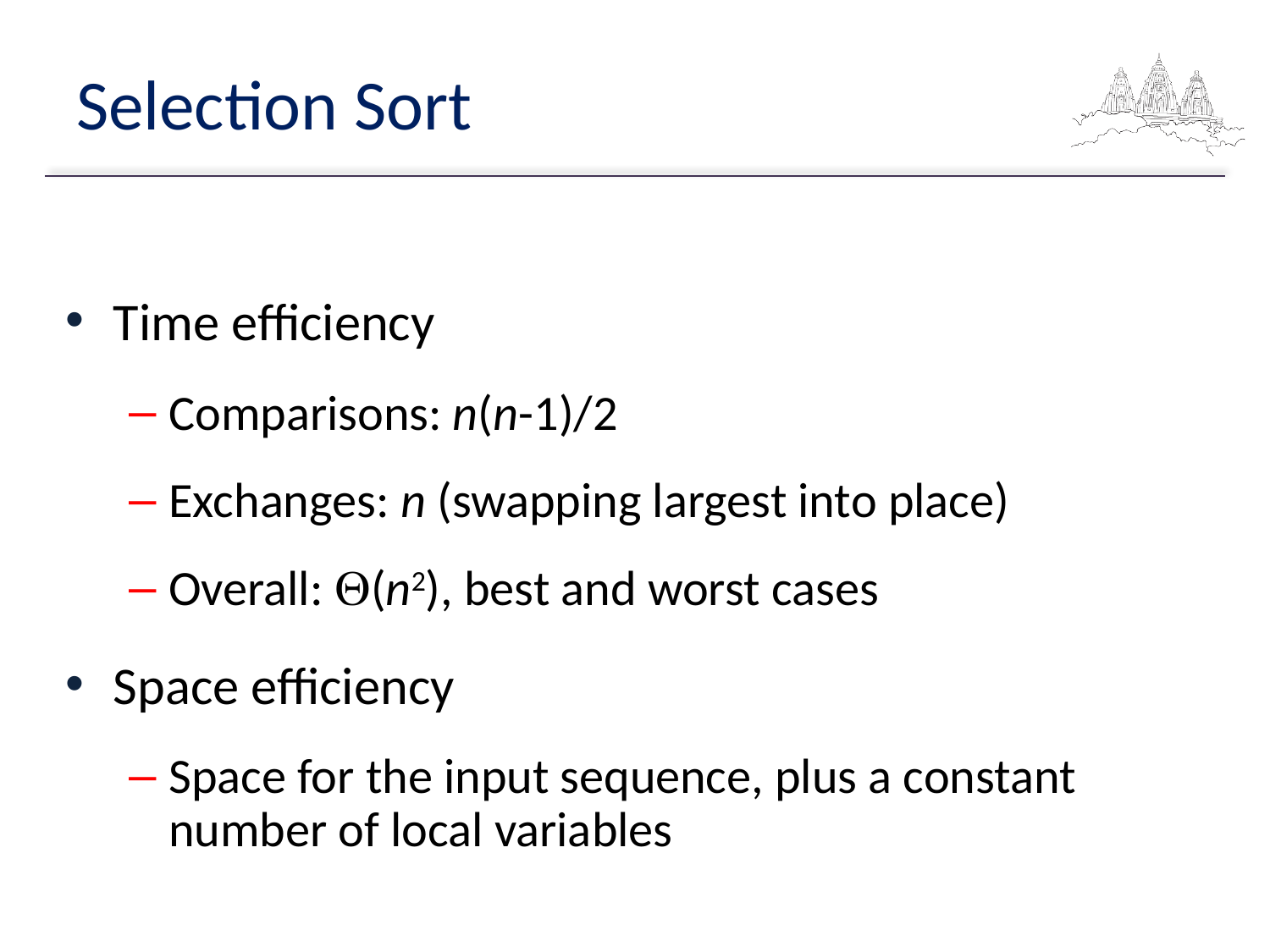

# Selection Sort
Time efficiency
Comparisons: n(n-1)/2
Exchanges: n (swapping largest into place)
Overall: Θ(n2), best and worst cases
Space efficiency
Space for the input sequence, plus a constant number of local variables